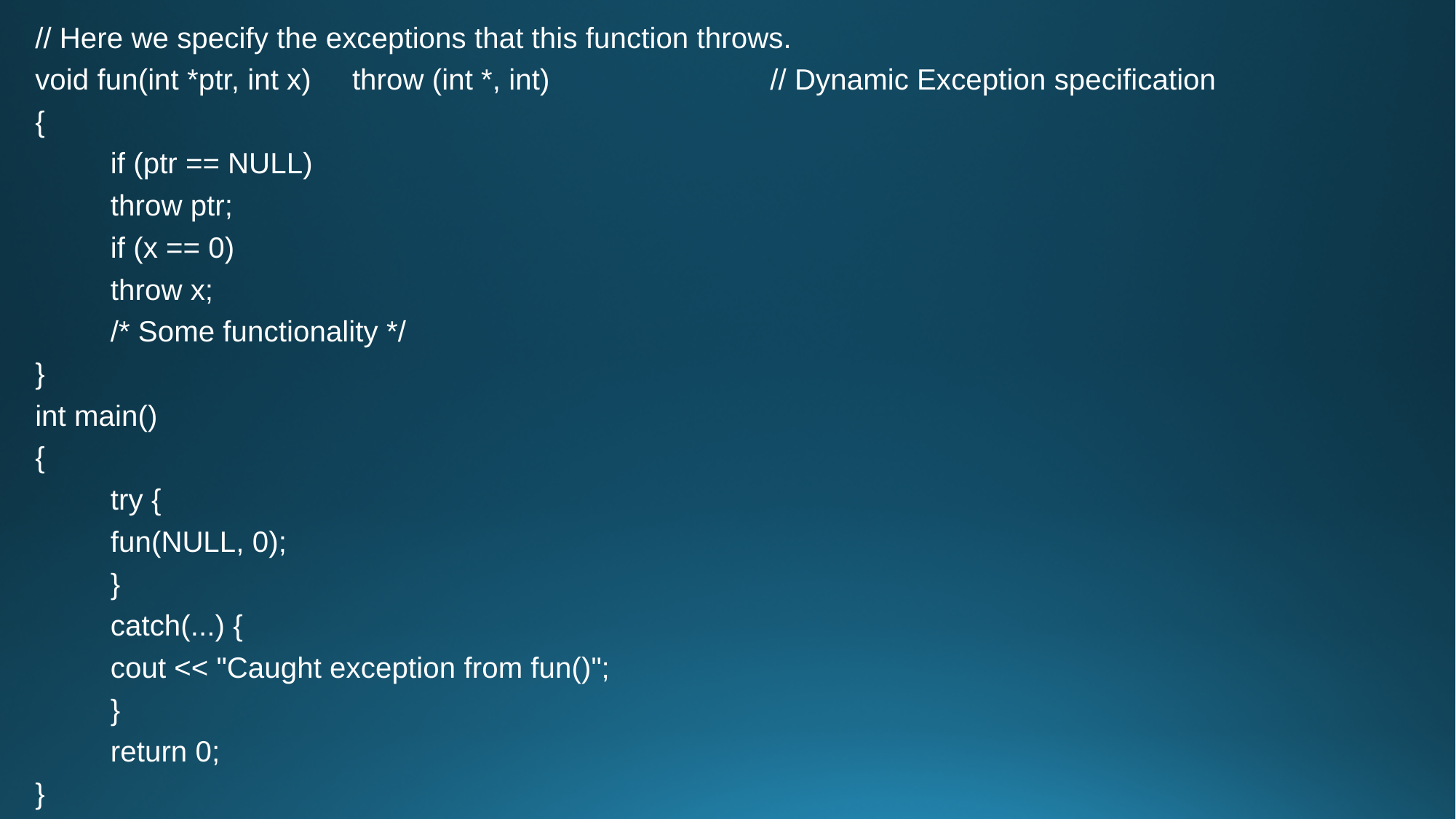

// Here we specify the exceptions that this function throws.
void fun(int *ptr, int x)     throw (int *, int)                           // Dynamic Exception specification
{
	if (ptr == NULL)
		throw ptr;
	if (x == 0)
		throw x;
	/* Some functionality */
}
int main()
{
	try {
	fun(NULL, 0);
	}
	catch(...) {
		cout << "Caught exception from fun()";
	}
	return 0;
}